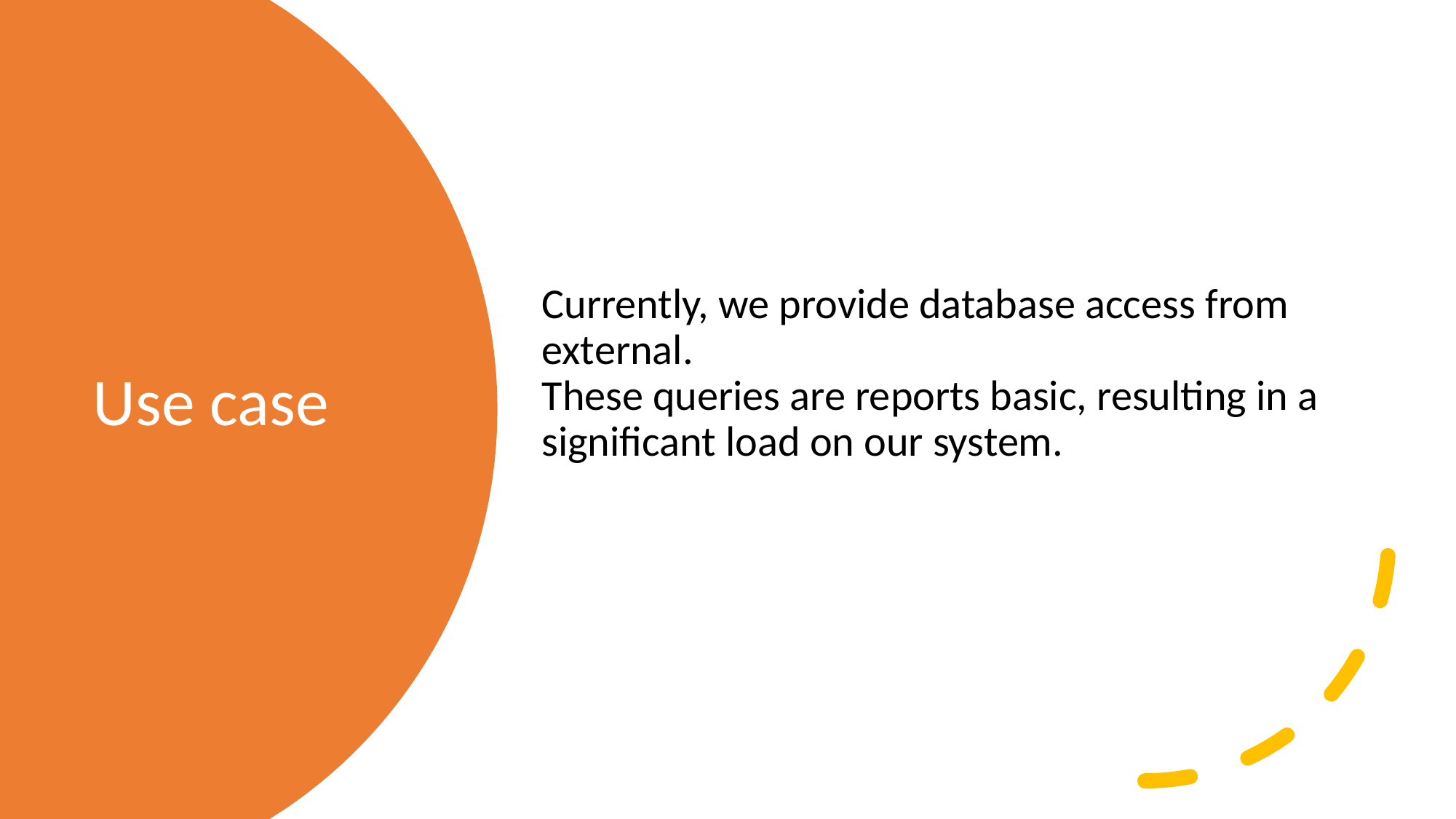

Currently, we provide database access from external.
These queries are reports basic, resulting in a significant load on our system.

# Use case